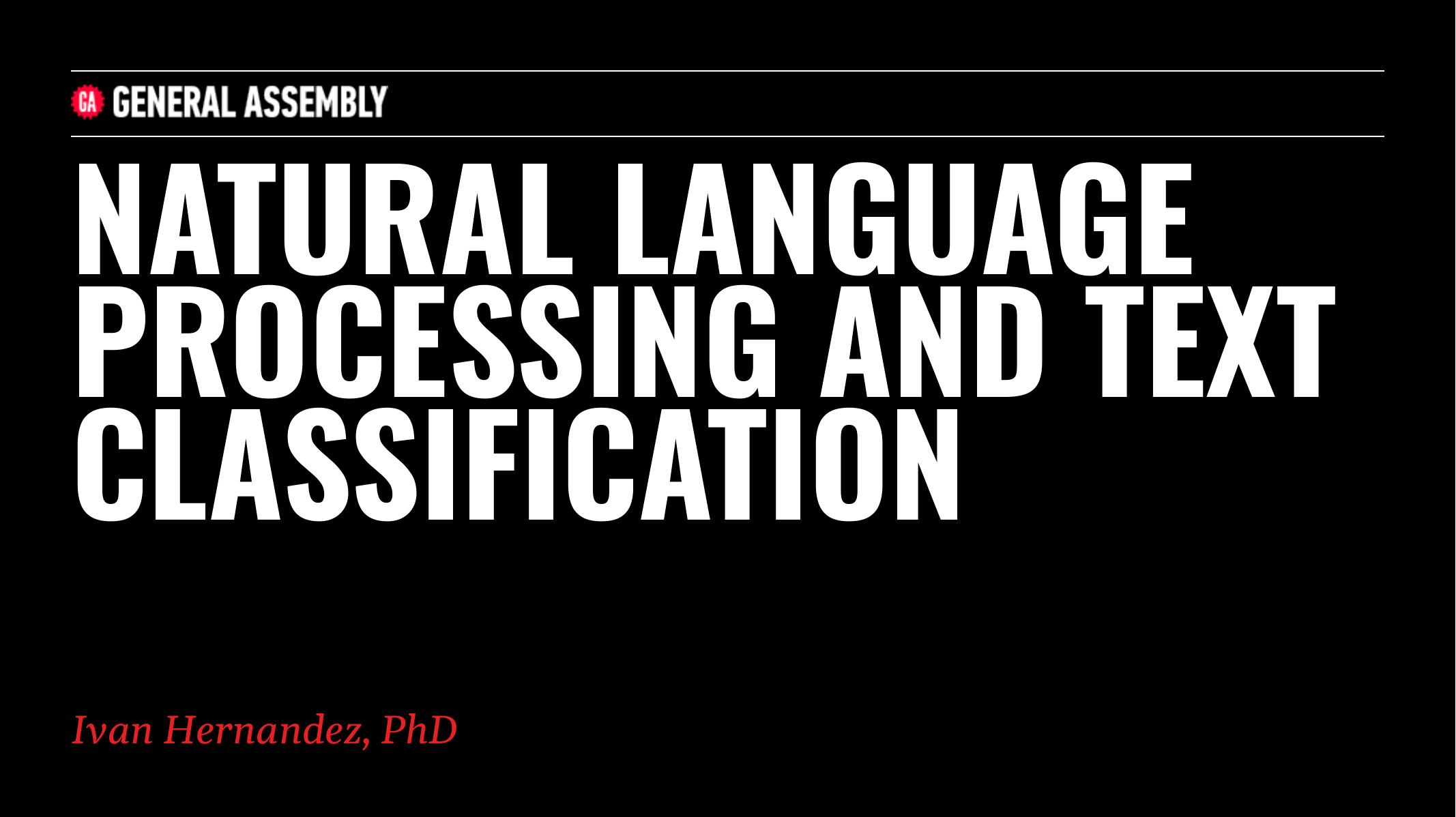

NATURAL LANGUAGE PROCESSING AND TEXT CLASSIFICATION

Ivan Hernandez, PhD